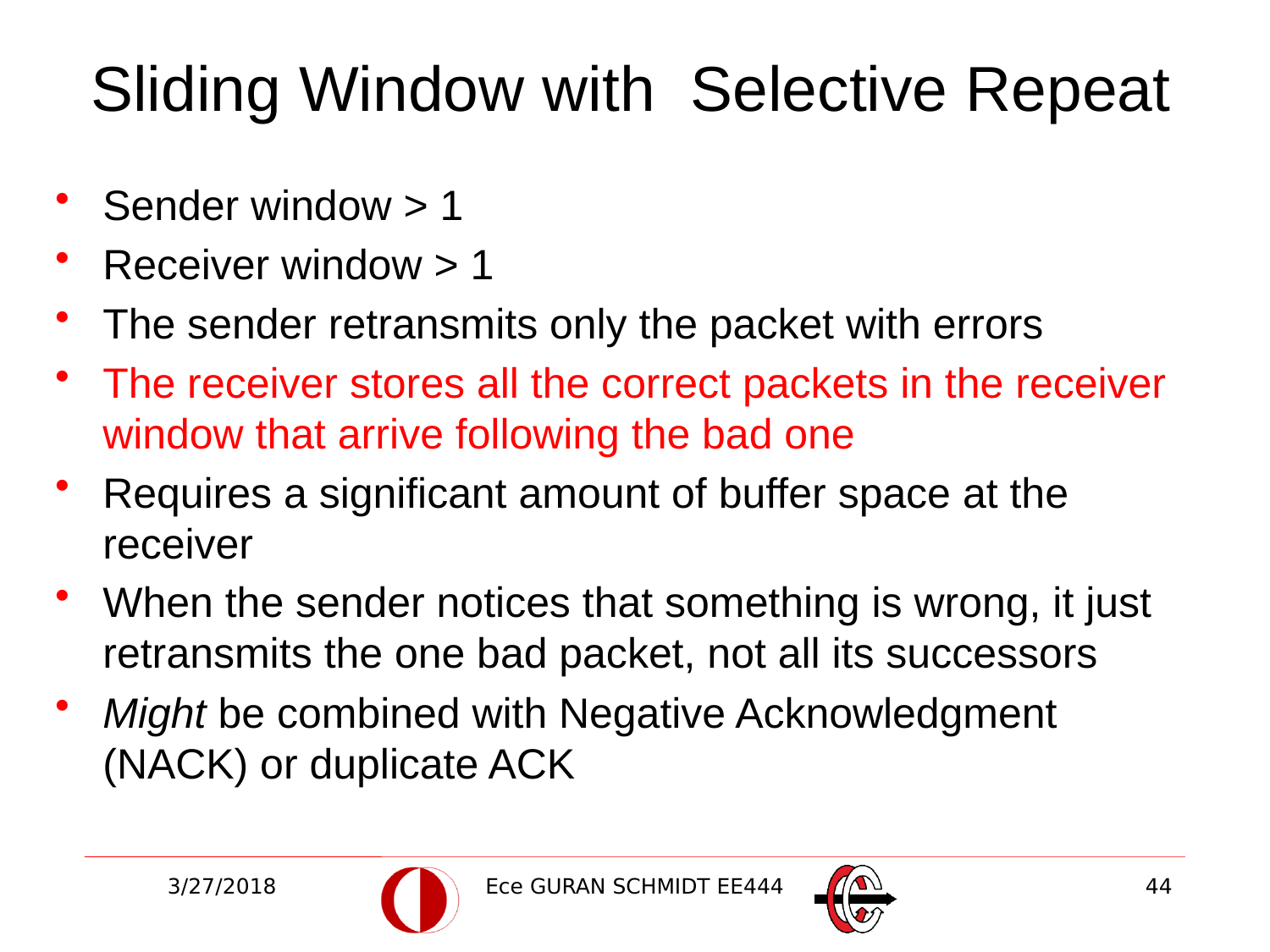

# Sliding Window with  Selective Repeat
Sender window > 1
Receiver window > 1
The sender retransmits only the packet with errors
The receiver stores all the correct packets in the receiver window that arrive following the bad one
Requires a significant amount of buffer space at the receiver
When the sender notices that something is wrong, it just retransmits the one bad packet, not all its successors
Might be combined with Negative Acknowledgment (NACK) or duplicate ACK
3/27/2018
Ece GURAN SCHMIDT EE444
44